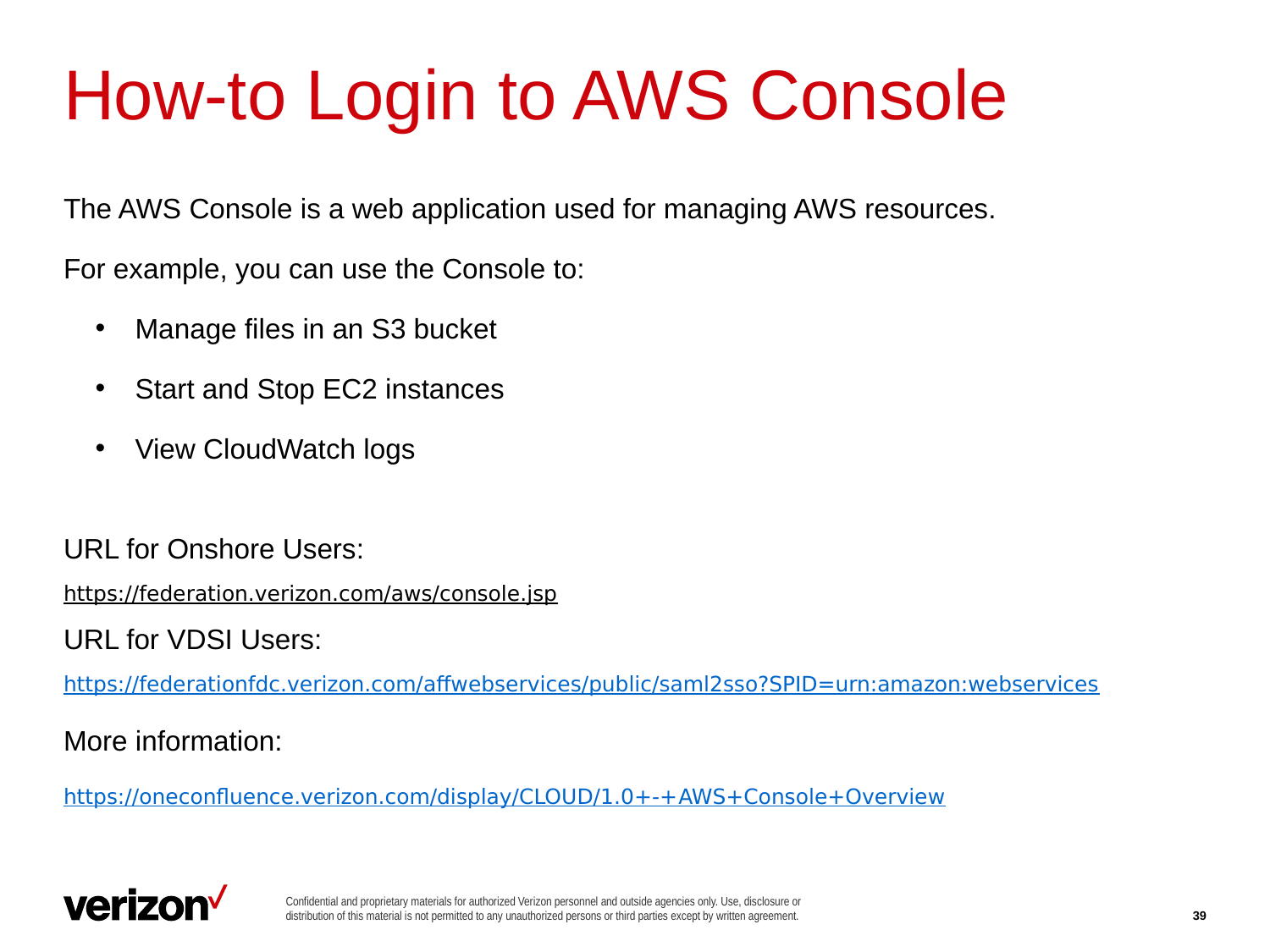

# How-to Login to AWS Console
The AWS Console is a web application used for managing AWS resources.
For example, you can use the Console to:
Manage files in an S3 bucket
Start and Stop EC2 instances
View CloudWatch logs

URL for Onshore Users:
https://federation.verizon.com/aws/console.jsp
URL for VDSI Users:
https://federationfdc.verizon.com/affwebservices/public/saml2sso?SPID=urn:amazon:webservices
More information:
https://oneconfluence.verizon.com/display/CLOUD/1.0+-+AWS+Console+Overview

39